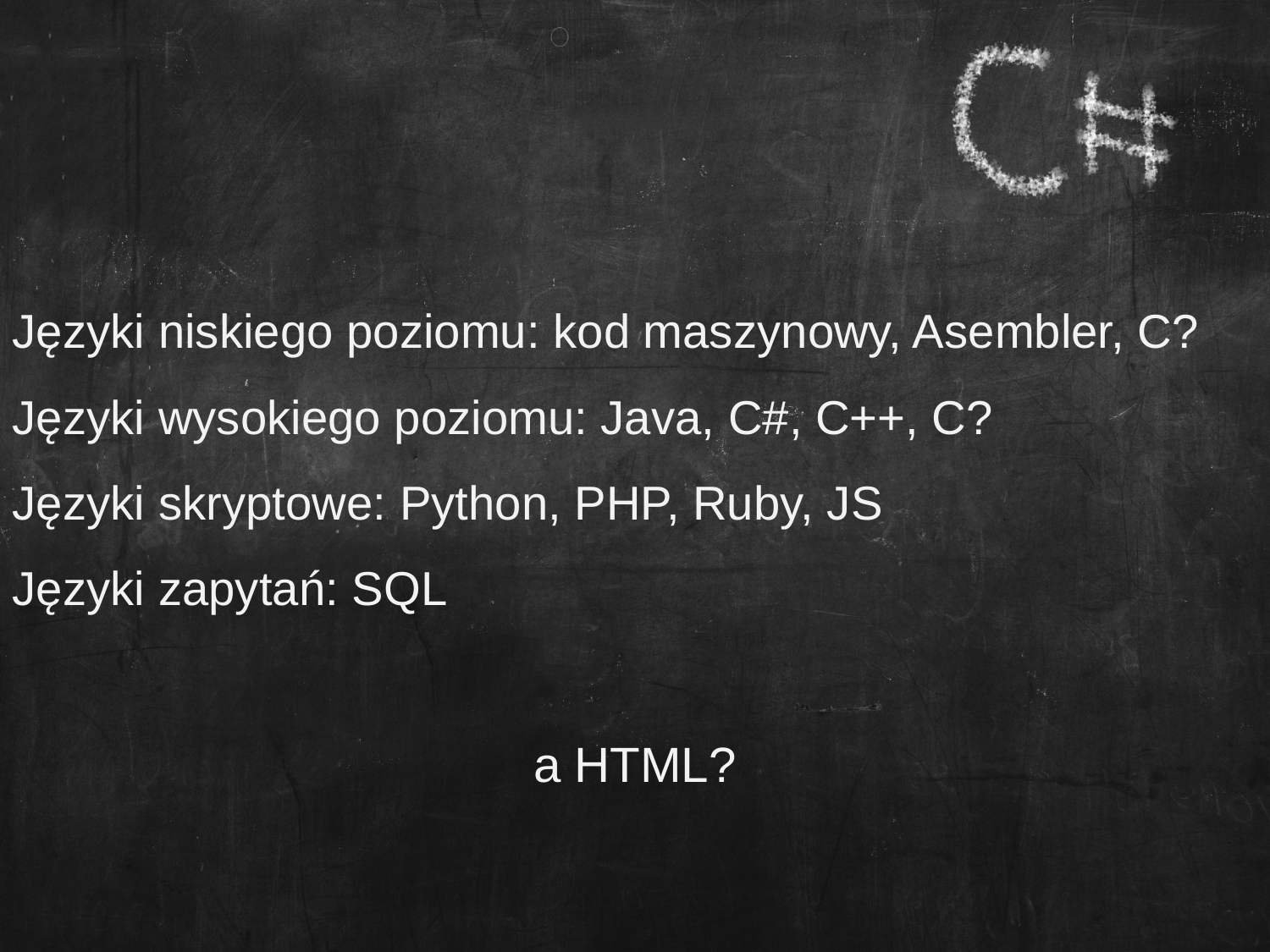

Języki niskiego poziomu: kod maszynowy, Asembler, C?
Języki wysokiego poziomu: Java, C#, C++, C?
Języki skryptowe: Python, PHP, Ruby, JS
Języki zapytań: SQL

a HTML?